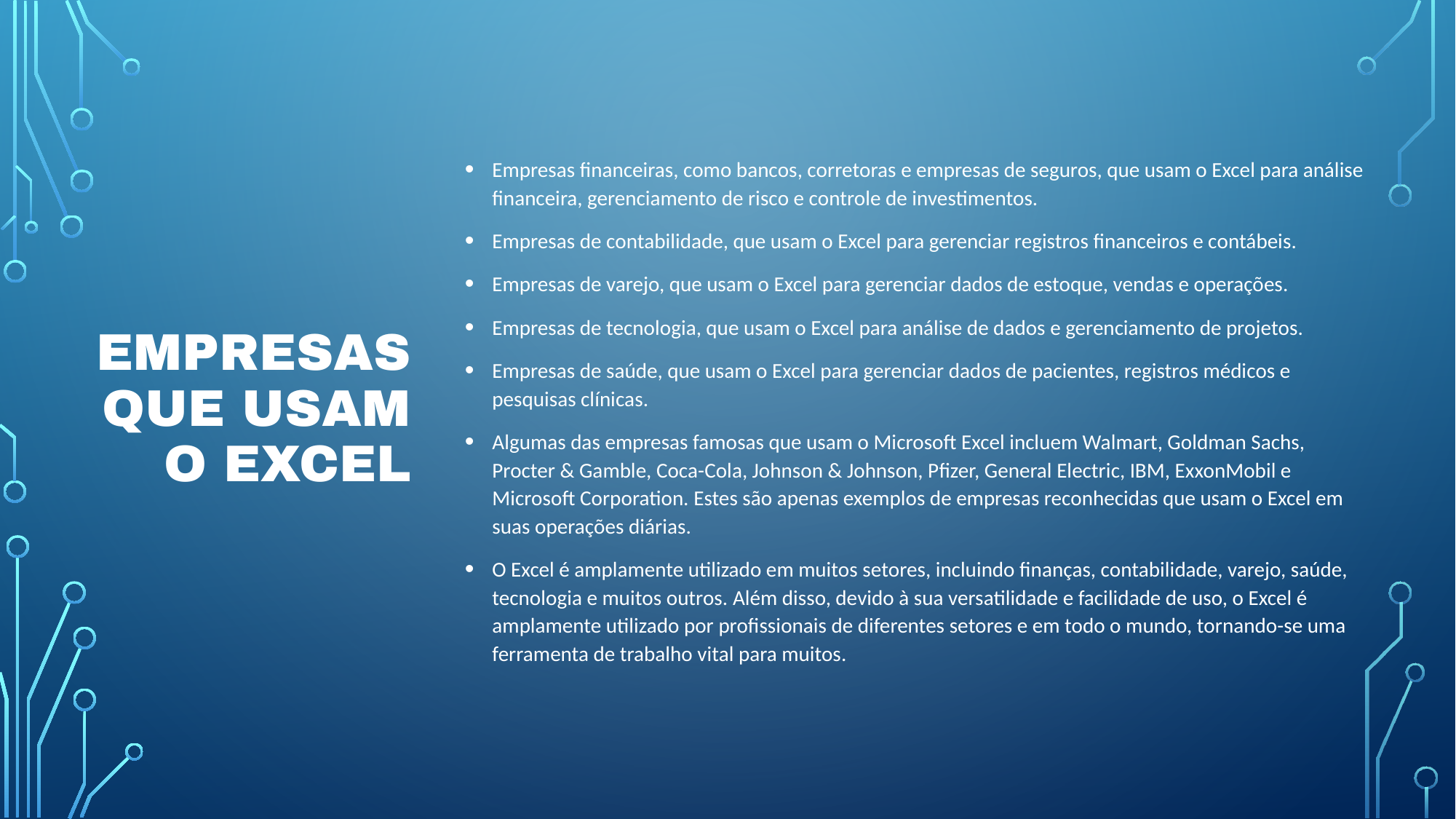

# EMPRESAS Que USAM O EXCEL
Empresas financeiras, como bancos, corretoras e empresas de seguros, que usam o Excel para análise financeira, gerenciamento de risco e controle de investimentos.
Empresas de contabilidade, que usam o Excel para gerenciar registros financeiros e contábeis.
Empresas de varejo, que usam o Excel para gerenciar dados de estoque, vendas e operações.
Empresas de tecnologia, que usam o Excel para análise de dados e gerenciamento de projetos.
Empresas de saúde, que usam o Excel para gerenciar dados de pacientes, registros médicos e pesquisas clínicas.
Algumas das empresas famosas que usam o Microsoft Excel incluem Walmart, Goldman Sachs, Procter & Gamble, Coca-Cola, Johnson & Johnson, Pfizer, General Electric, IBM, ExxonMobil e Microsoft Corporation. Estes são apenas exemplos de empresas reconhecidas que usam o Excel em suas operações diárias.
O Excel é amplamente utilizado em muitos setores, incluindo finanças, contabilidade, varejo, saúde, tecnologia e muitos outros. Além disso, devido à sua versatilidade e facilidade de uso, o Excel é amplamente utilizado por profissionais de diferentes setores e em todo o mundo, tornando-se uma ferramenta de trabalho vital para muitos.